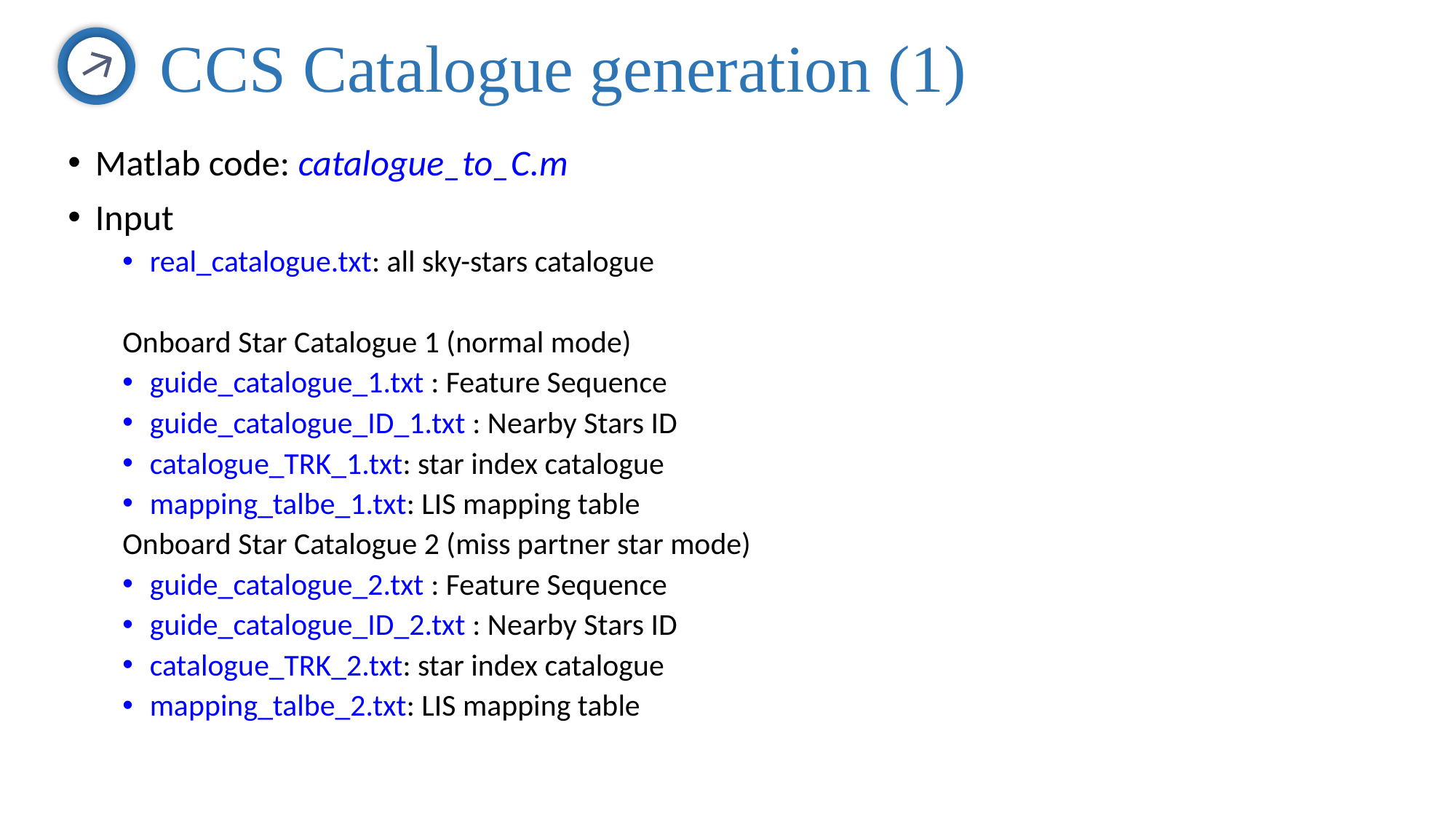

CCS Catalogue generation (1)

Matlab code: catalogue_to_C.m
Input
real_catalogue.txt: all sky-stars catalogue

Onboard Star Catalogue 1 (normal mode)
guide_catalogue_1.txt : Feature Sequence
guide_catalogue_ID_1.txt : Nearby Stars ID
catalogue_TRK_1.txt: star index catalogue
mapping_talbe_1.txt: LIS mapping table
Onboard Star Catalogue 2 (miss partner star mode)
guide_catalogue_2.txt : Feature Sequence
guide_catalogue_ID_2.txt : Nearby Stars ID
catalogue_TRK_2.txt: star index catalogue
mapping_talbe_2.txt: LIS mapping table